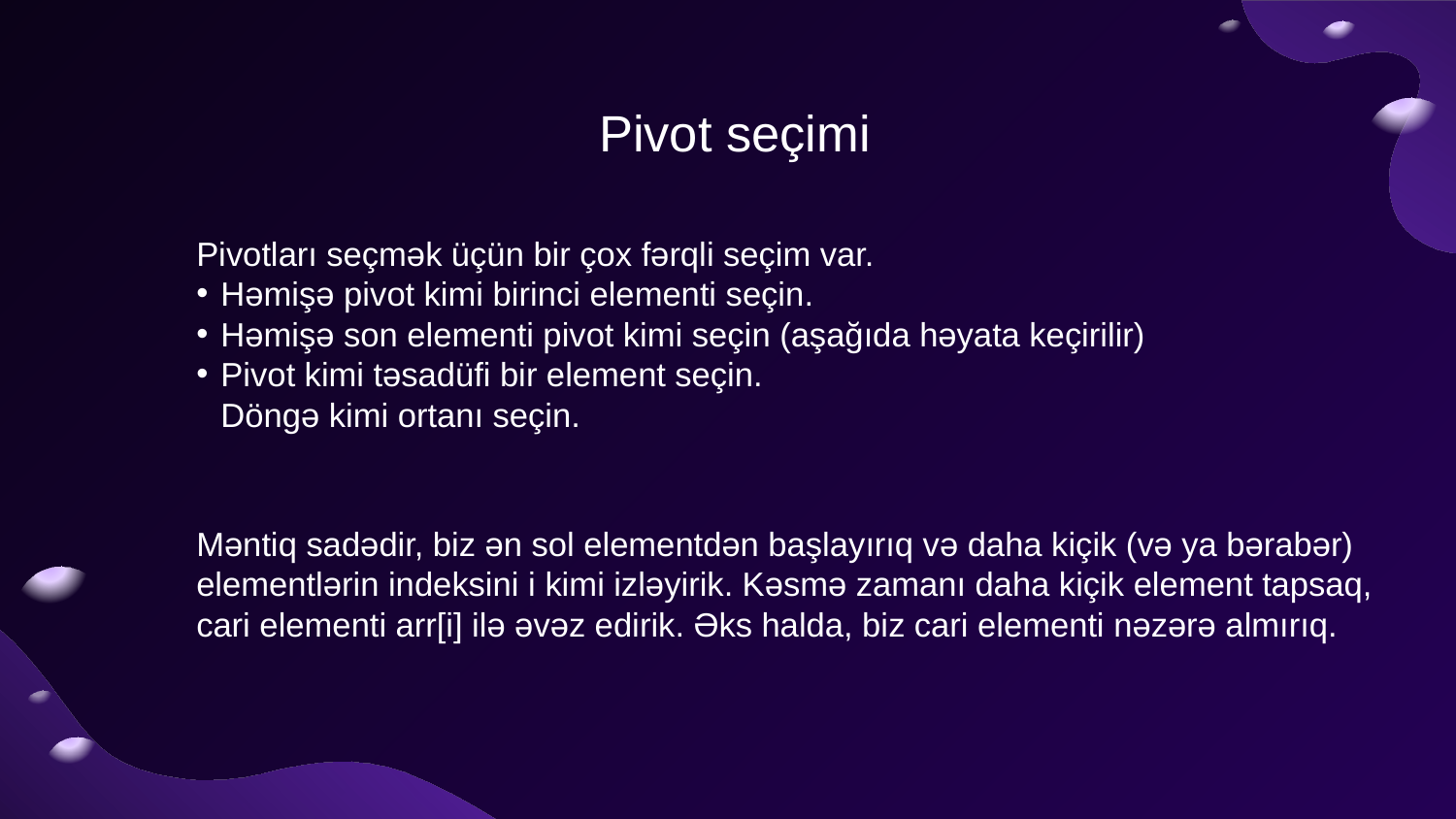

# Pivot seçimi
Pivotları seçmək üçün bir çox fərqli seçim var.
Həmişə pivot kimi birinci elementi seçin.
Həmişə son elementi pivot kimi seçin (aşağıda həyata keçirilir)
Pivot kimi təsadüfi bir element seçin. 
Döngə kimi ortanı seçin.

Məntiq sadədir, biz ən sol elementdən başlayırıq və daha kiçik (və ya bərabər) elementlərin indeksini i kimi izləyirik. Kəsmə zamanı daha kiçik element tapsaq, cari elementi arr[i] ilə əvəz edirik. Əks halda, biz cari elementi nəzərə almırıq.